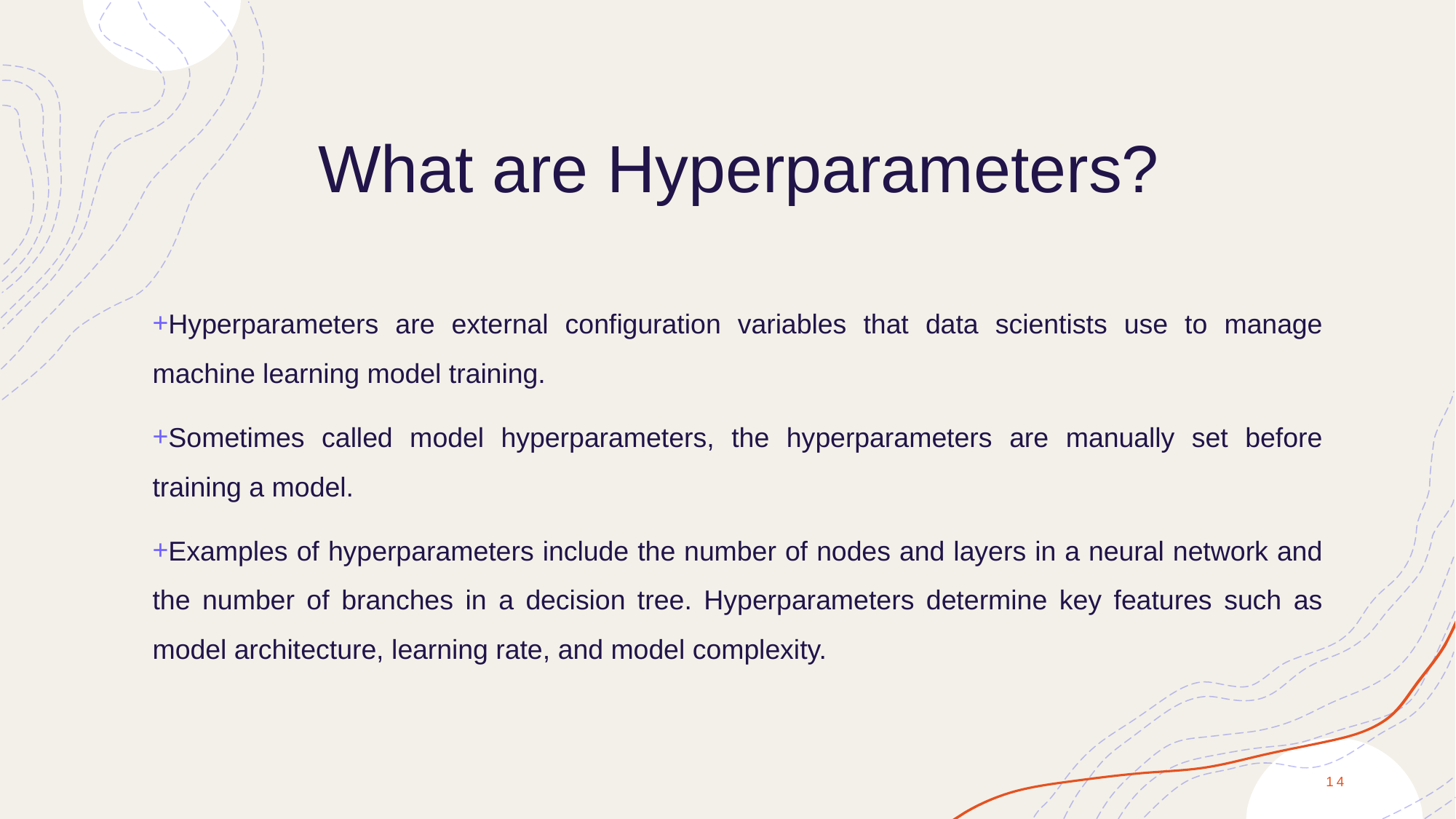

# What are Hyperparameters?
Hyperparameters are external configuration variables that data scientists use to manage machine learning model training.
Sometimes called model hyperparameters, the hyperparameters are manually set before training a model.
Examples of hyperparameters include the number of nodes and layers in a neural network and the number of branches in a decision tree. Hyperparameters determine key features such as model architecture, learning rate, and model complexity.

14